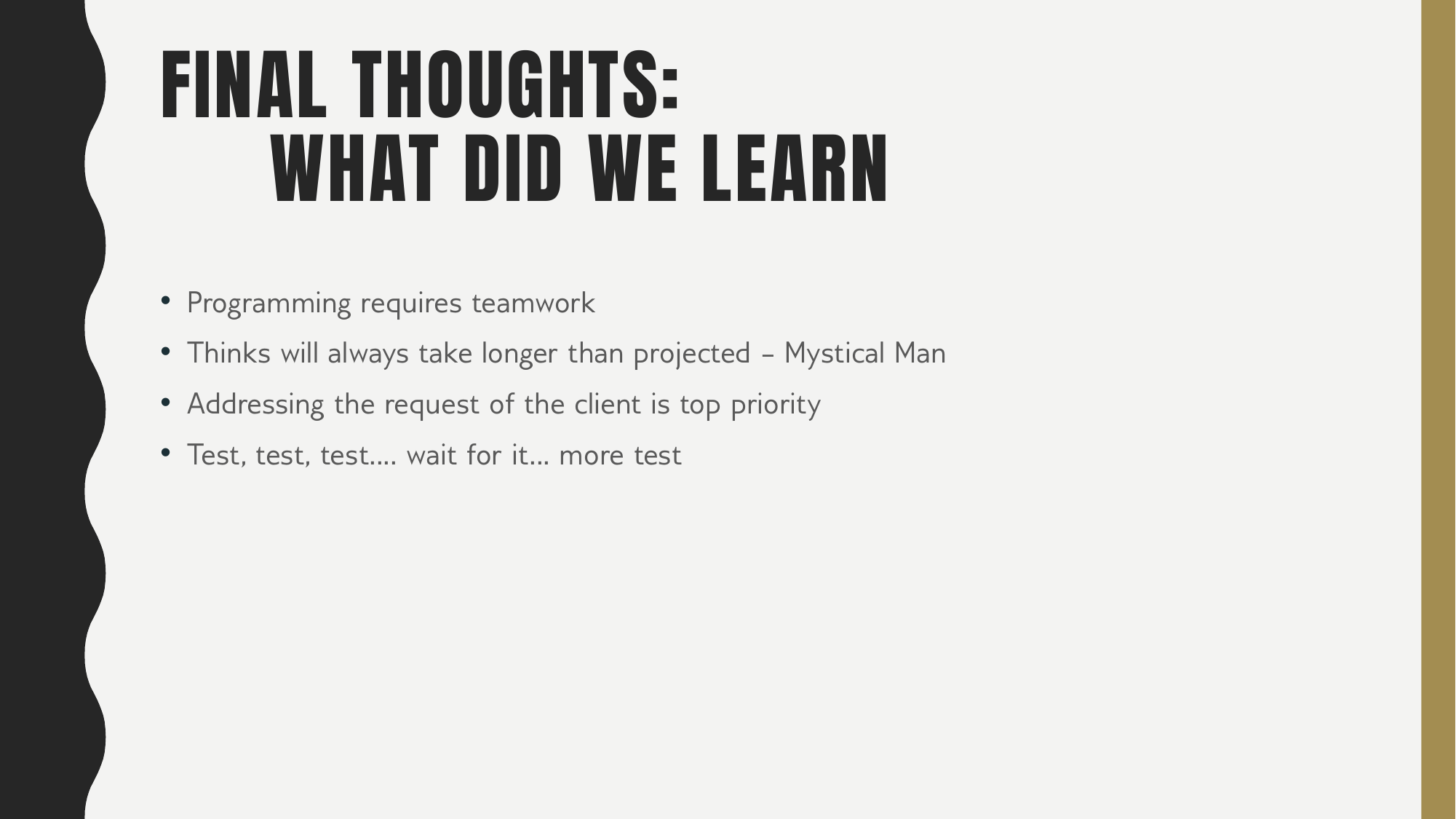

# Final thoughts: what did we learn
Programming requires teamwork
Thinks will always take longer than projected – Mystical Man
Addressing the request of the client is top priority
Test, test, test.... wait for it... more test